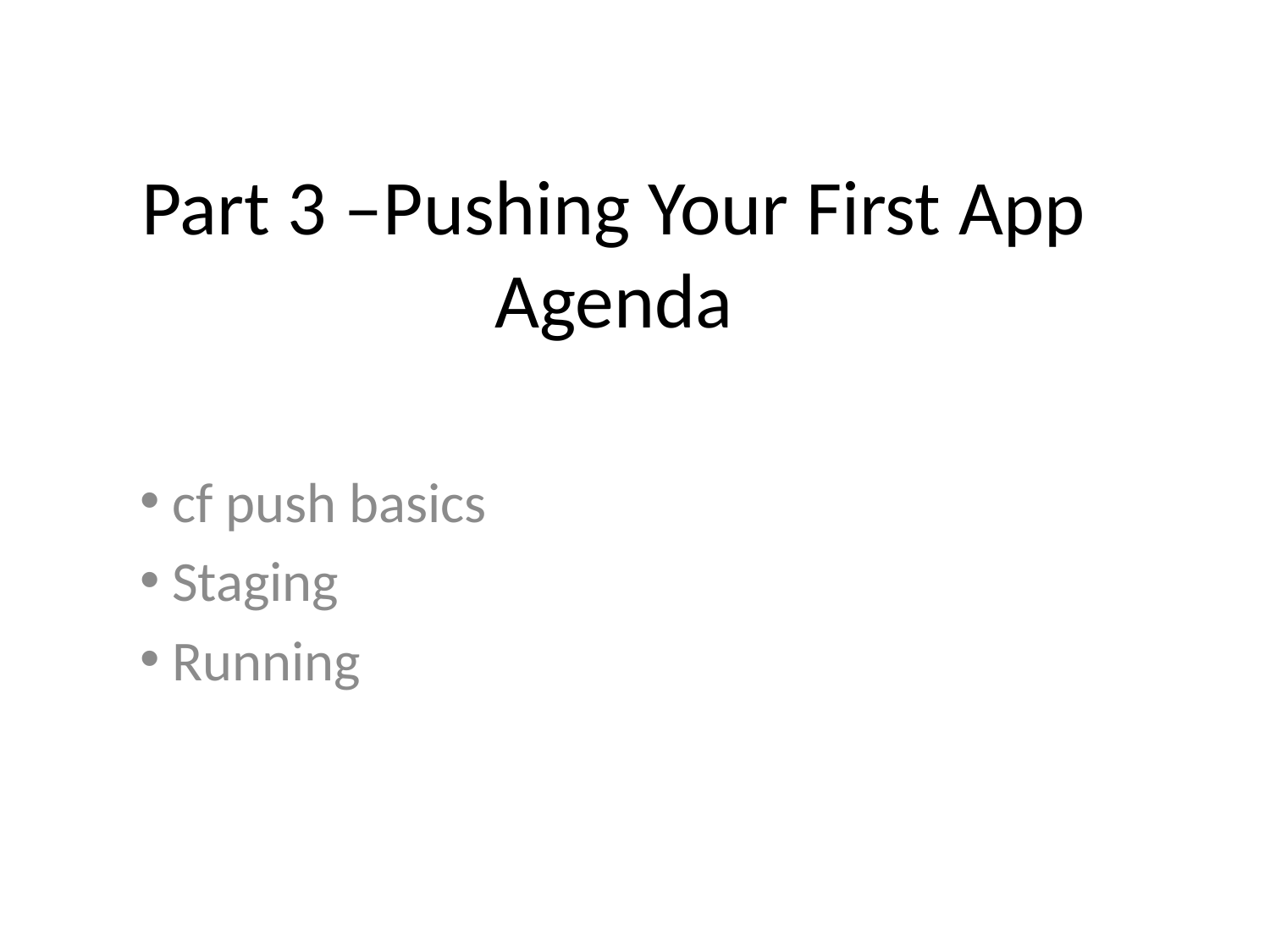

# Part 3 –Pushing Your First App Agenda

 cf push basics
 Staging
 Running